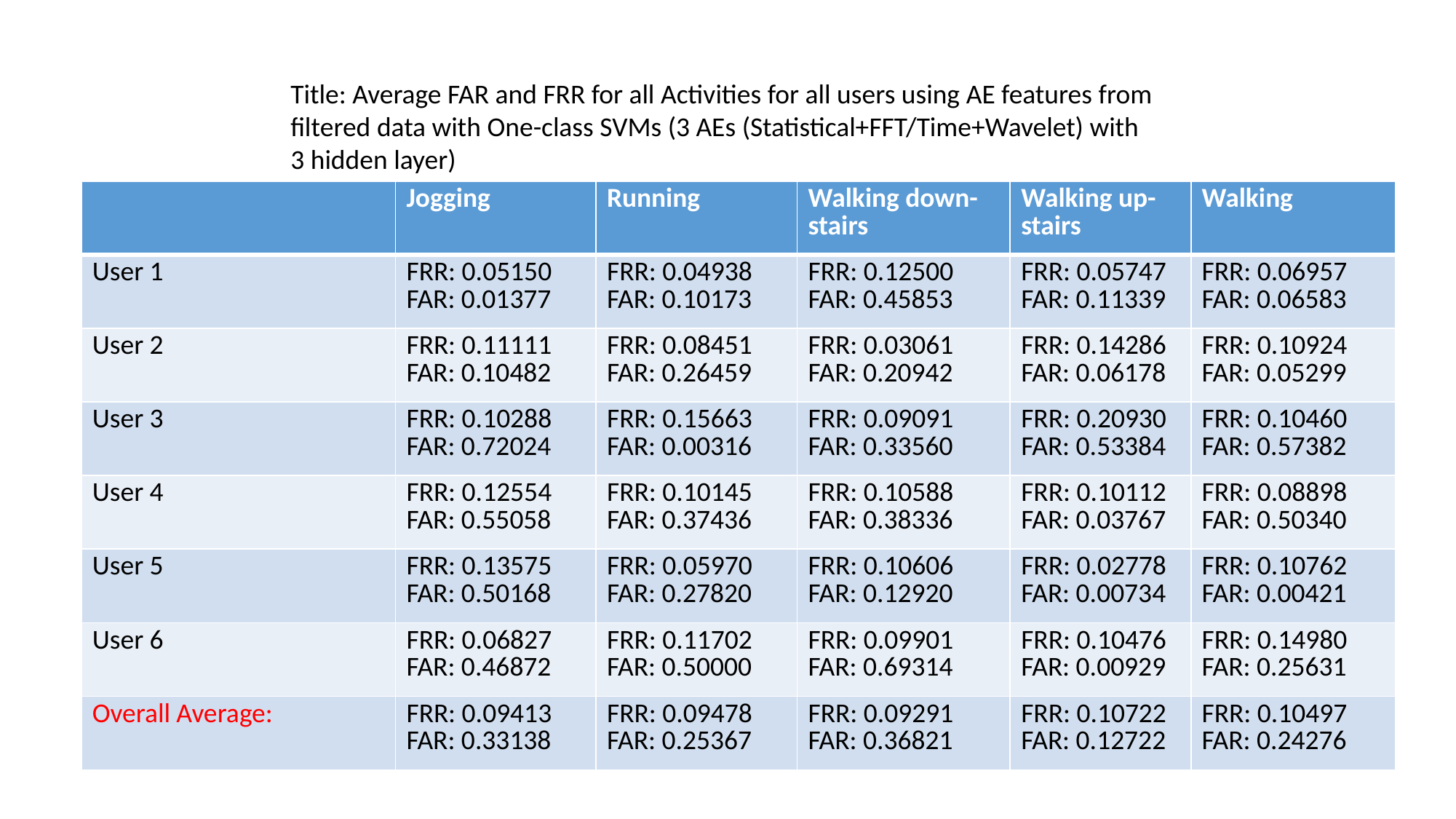

Title: Average FAR and FRR for all Activities for all users using AE features from filtered data with One-class SVMs (3 AEs (Statistical+FFT/Time+Wavelet) with 3 hidden layer)
|  | Jogging | Running | Walking down-stairs | Walking up-stairs | Walking |
| --- | --- | --- | --- | --- | --- |
| User 1 | FRR: 0.05150 FAR: 0.01377 | FRR: 0.04938 FAR: 0.10173 | FRR: 0.12500 FAR: 0.45853 | FRR: 0.05747 FAR: 0.11339 | FRR: 0.06957 FAR: 0.06583 |
| User 2 | FRR: 0.11111 FAR: 0.10482 | FRR: 0.08451 FAR: 0.26459 | FRR: 0.03061 FAR: 0.20942 | FRR: 0.14286 FAR: 0.06178 | FRR: 0.10924 FAR: 0.05299 |
| User 3 | FRR: 0.10288 FAR: 0.72024 | FRR: 0.15663 FAR: 0.00316 | FRR: 0.09091 FAR: 0.33560 | FRR: 0.20930 FAR: 0.53384 | FRR: 0.10460 FAR: 0.57382 |
| User 4 | FRR: 0.12554 FAR: 0.55058 | FRR: 0.10145 FAR: 0.37436 | FRR: 0.10588 FAR: 0.38336 | FRR: 0.10112 FAR: 0.03767 | FRR: 0.08898 FAR: 0.50340 |
| User 5 | FRR: 0.13575 FAR: 0.50168 | FRR: 0.05970 FAR: 0.27820 | FRR: 0.10606 FAR: 0.12920 | FRR: 0.02778 FAR: 0.00734 | FRR: 0.10762 FAR: 0.00421 |
| User 6 | FRR: 0.06827 FAR: 0.46872 | FRR: 0.11702 FAR: 0.50000 | FRR: 0.09901 FAR: 0.69314 | FRR: 0.10476 FAR: 0.00929 | FRR: 0.14980 FAR: 0.25631 |
| Overall Average: | FRR: 0.09413 FAR: 0.33138 | FRR: 0.09478 FAR: 0.25367 | FRR: 0.09291 FAR: 0.36821 | FRR: 0.10722 FAR: 0.12722 | FRR: 0.10497 FAR: 0.24276 |